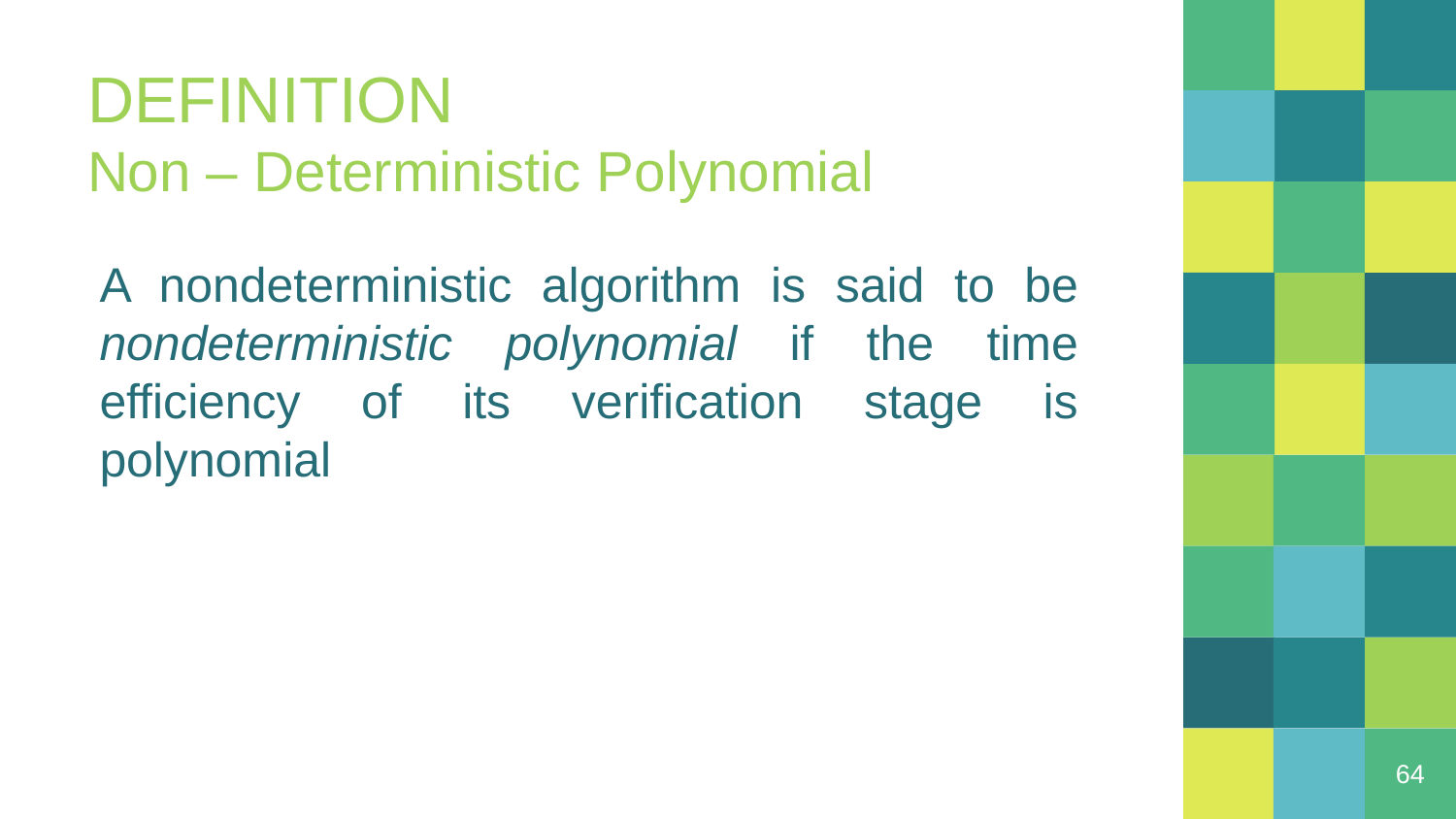

# DEFINITION Non – Deterministic Polynomial
A nondeterministic algorithm is said to be nondeterministic polynomial if the time efficiency of its verification stage is polynomial
64